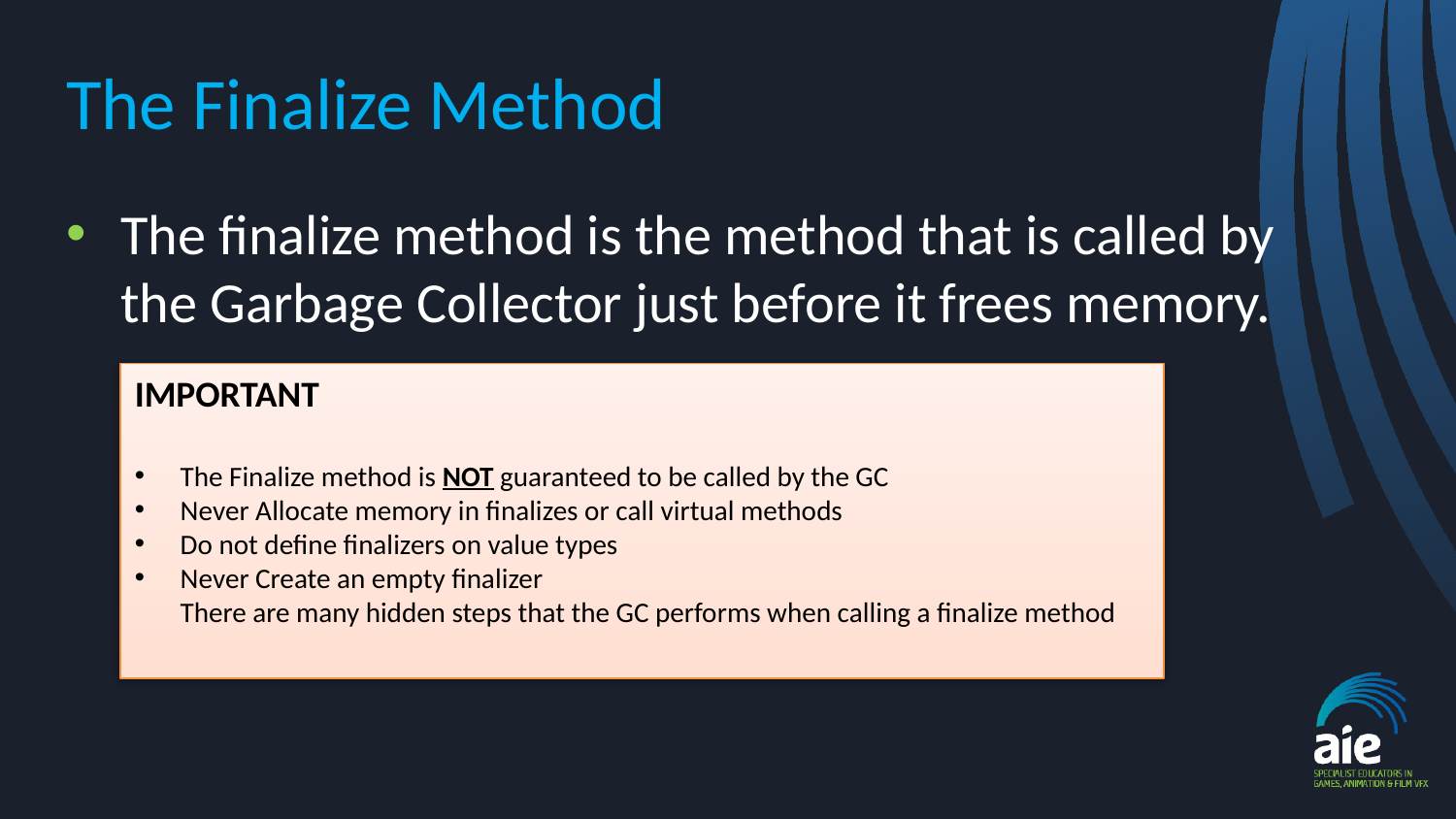

# The Finalize Method
The finalize method is the method that is called by the Garbage Collector just before it frees memory.

IMPORTANT

The Finalize method is NOT guaranteed to be called by the GC
Never Allocate memory in finalizes or call virtual methods
Do not define finalizers on value types
Never Create an empty finalizer
There are many hidden steps that the GC performs when calling a finalize method